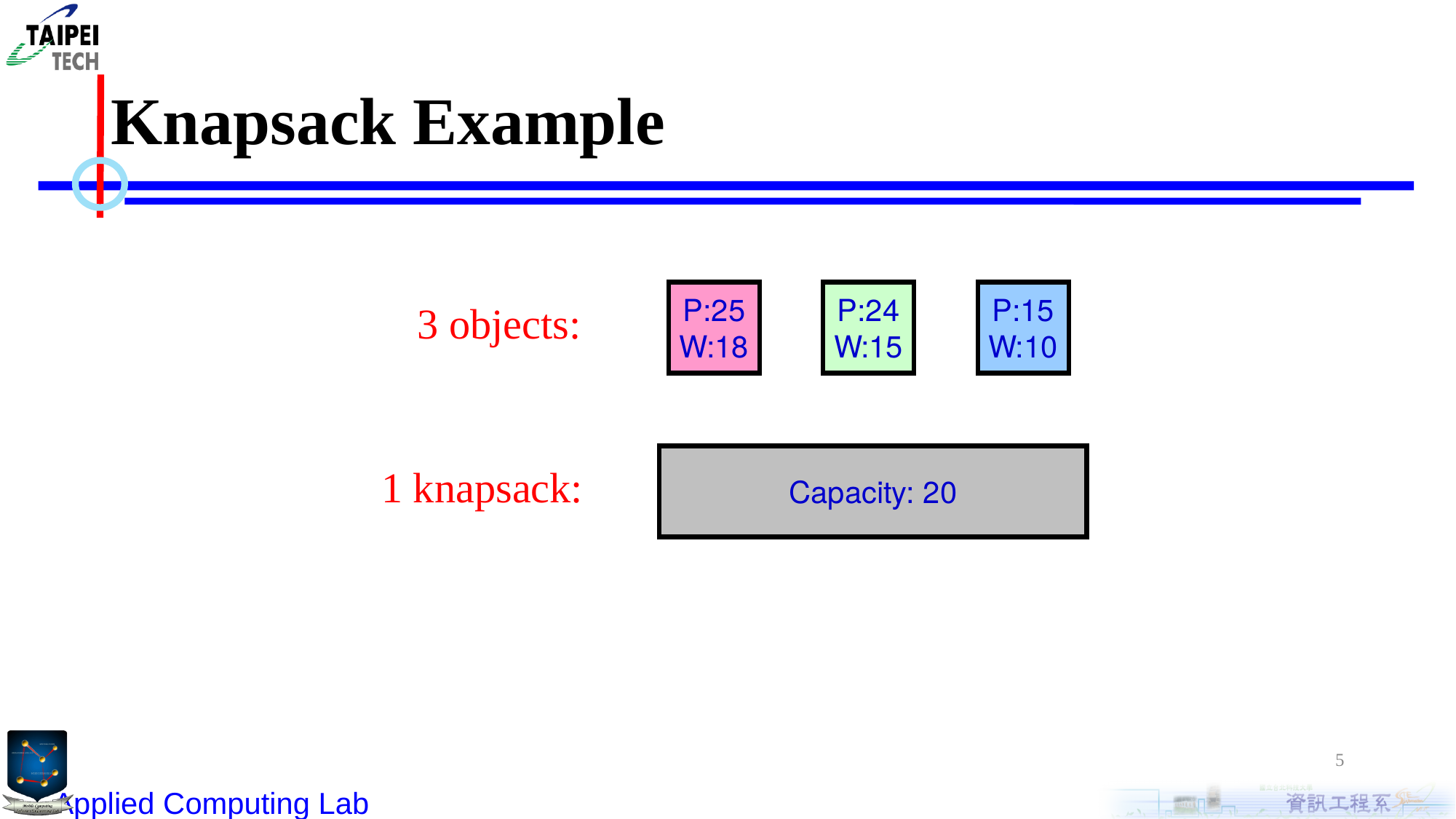

# Knapsack Example
P:25
W:18
P:24
W:15
P:15
W:10
3 objects:
Capacity: 20
1 knapsack:
5